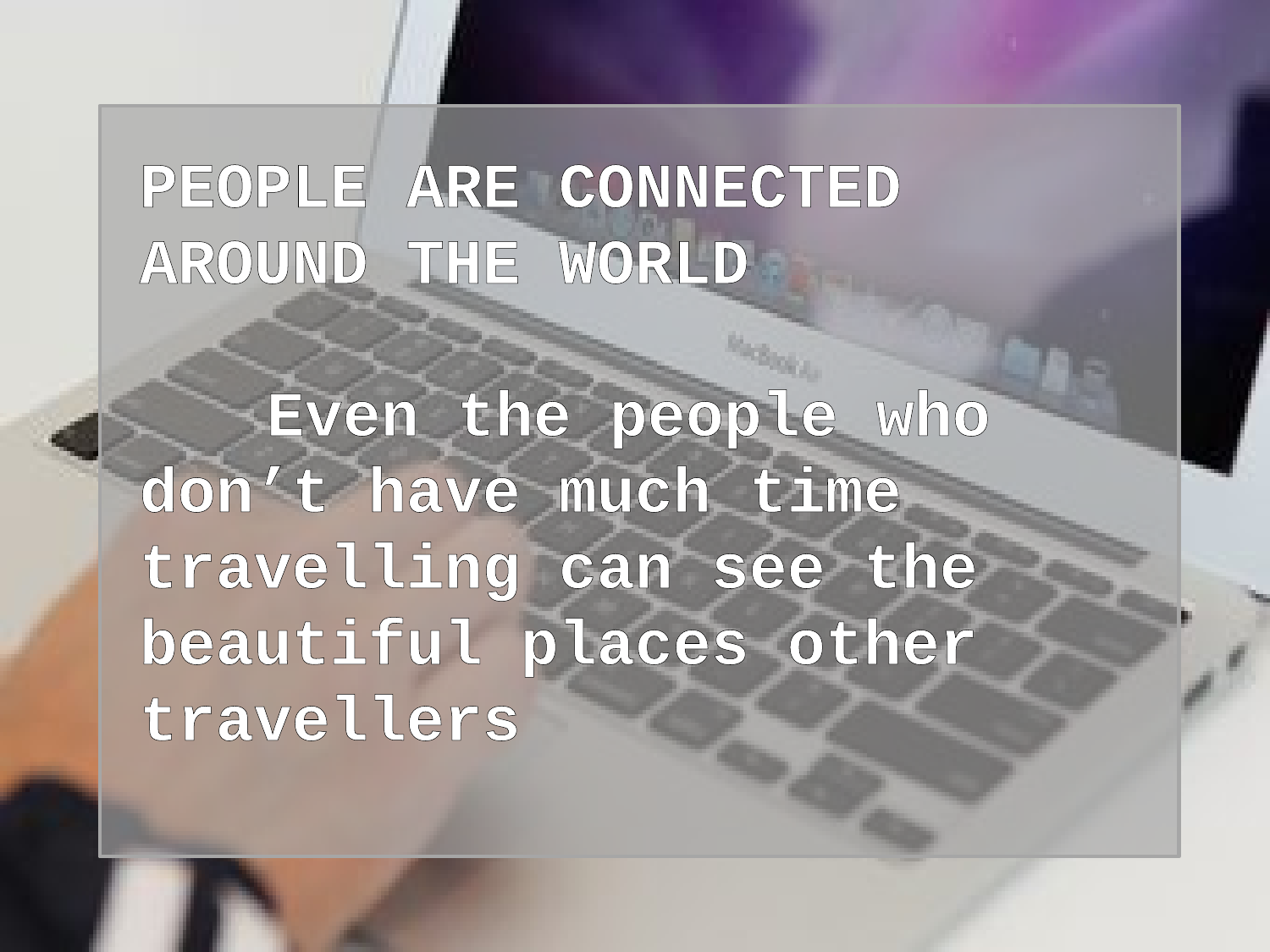

PEOPLE ARE CONNECTED AROUND THE WORLD

	Even the people who don’t have much time travelling can see the beautiful places other travellers